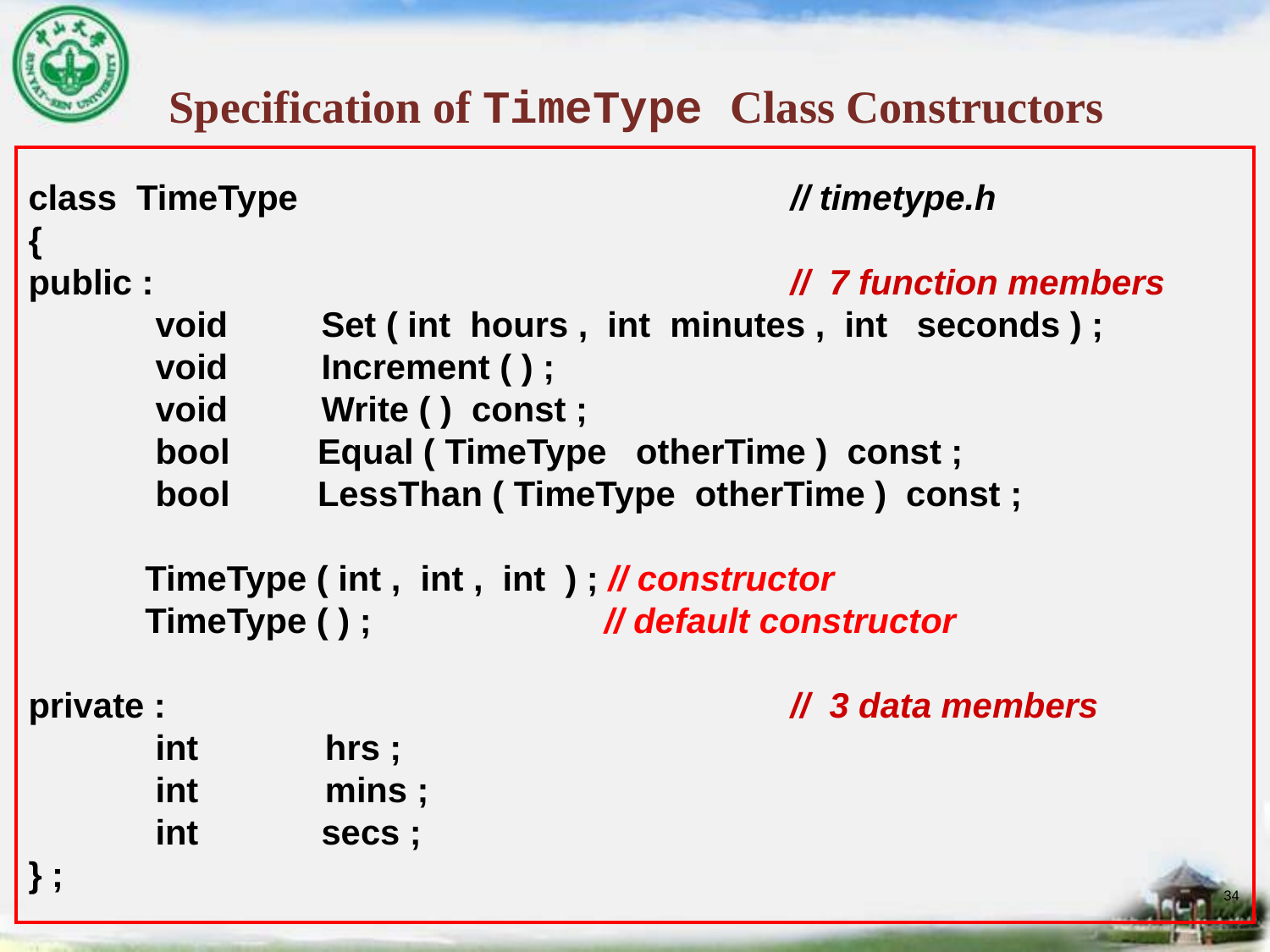

# Specification of TimeType Class Constructors
class  TimeType				// timetype.h
{
public : 					//  7 function members
	void	    Set ( int  hours ,  int  minutes ,  int   seconds ) ;
	void	    Increment ( ) ;
	void	    Write ( )  const ;
	bool         Equal ( TimeType   otherTime )  const ;
	bool         LessThan ( TimeType  otherTime )  const ;

            TimeType ( int ,  int ,  int  ) ; // constructor
            TimeType ( ) ; 		       // default constructor

private :					//  3 data members
	int             hrs ;
	int             mins ;
	int	    secs ;
} ;
34